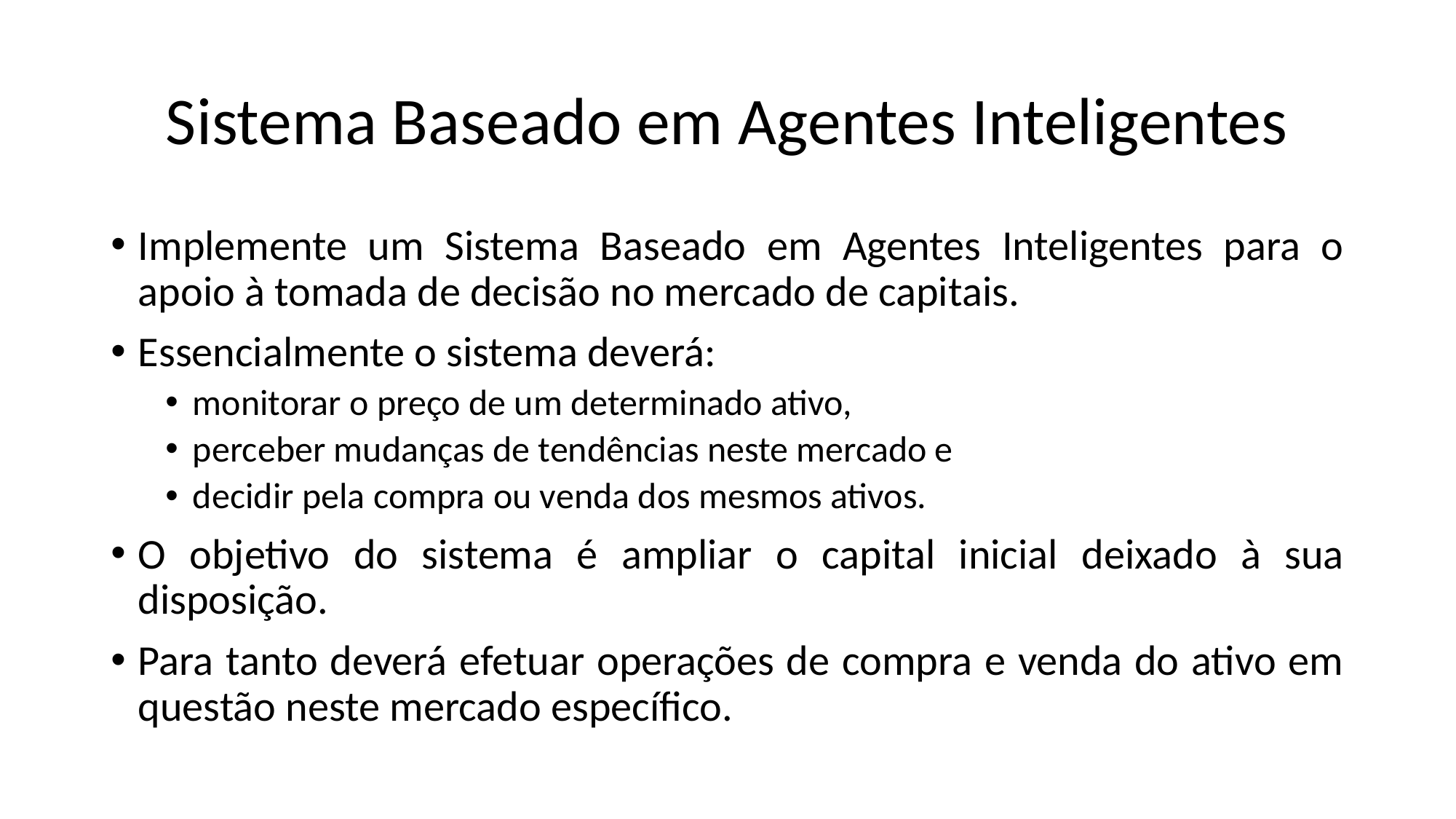

# Sistema Baseado em Agentes Inteligentes
Implemente um Sistema Baseado em Agentes Inteligentes para o apoio à tomada de decisão no mercado de capitais.
Essencialmente o sistema deverá:
monitorar o preço de um determinado ativo,
perceber mudanças de tendências neste mercado e
decidir pela compra ou venda dos mesmos ativos.
O objetivo do sistema é ampliar o capital inicial deixado à sua disposição.
Para tanto deverá efetuar operações de compra e venda do ativo em questão neste mercado específico.